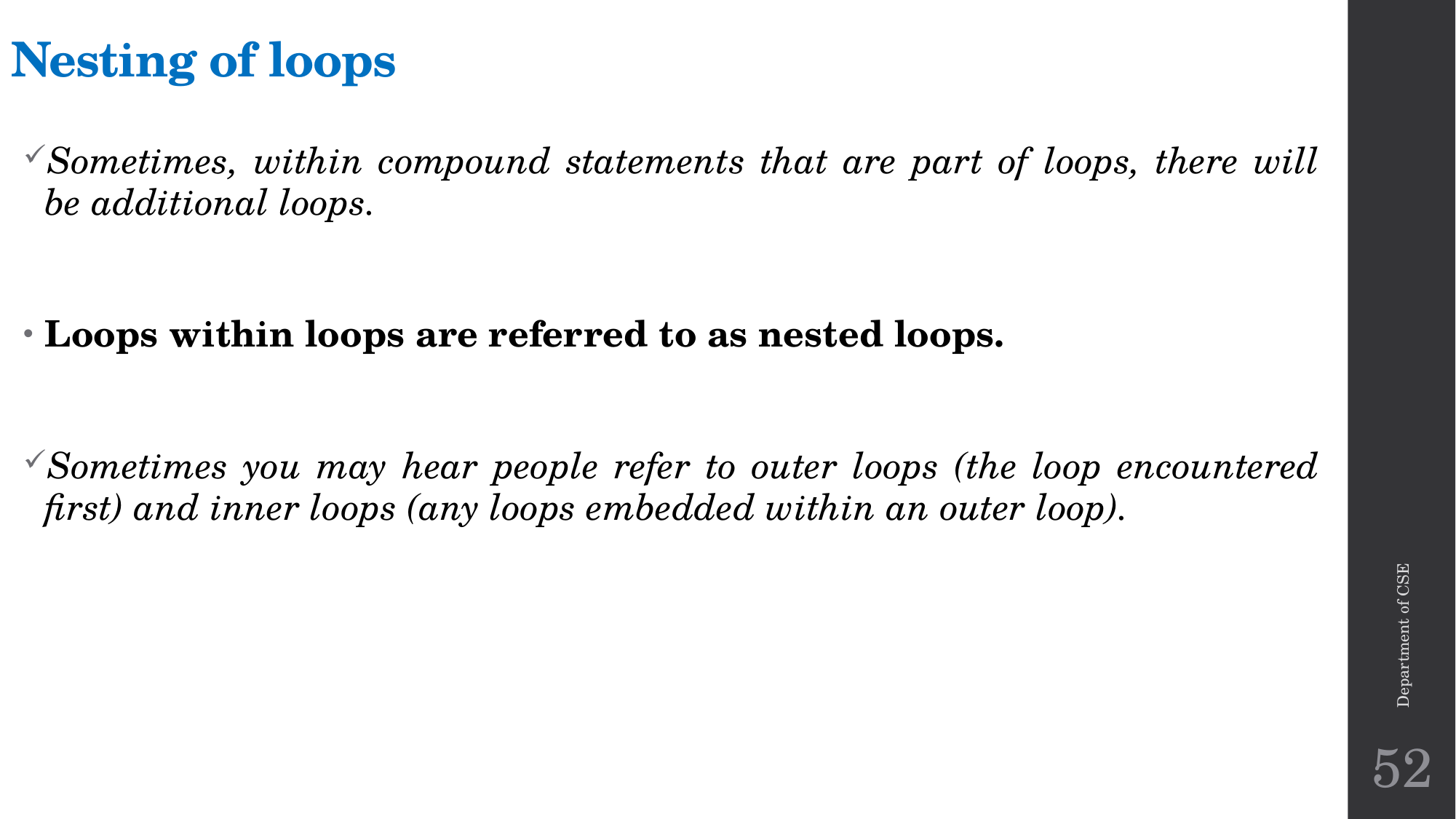

# Nesting of loops
Department of CSE
Sometimes, within compound statements that are part of loops, there will be additional loops.

Loops within loops are referred to as nested loops.

Sometimes you may hear people refer to outer loops (the loop encountered first) and inner loops (any loops embedded within an outer loop).

52